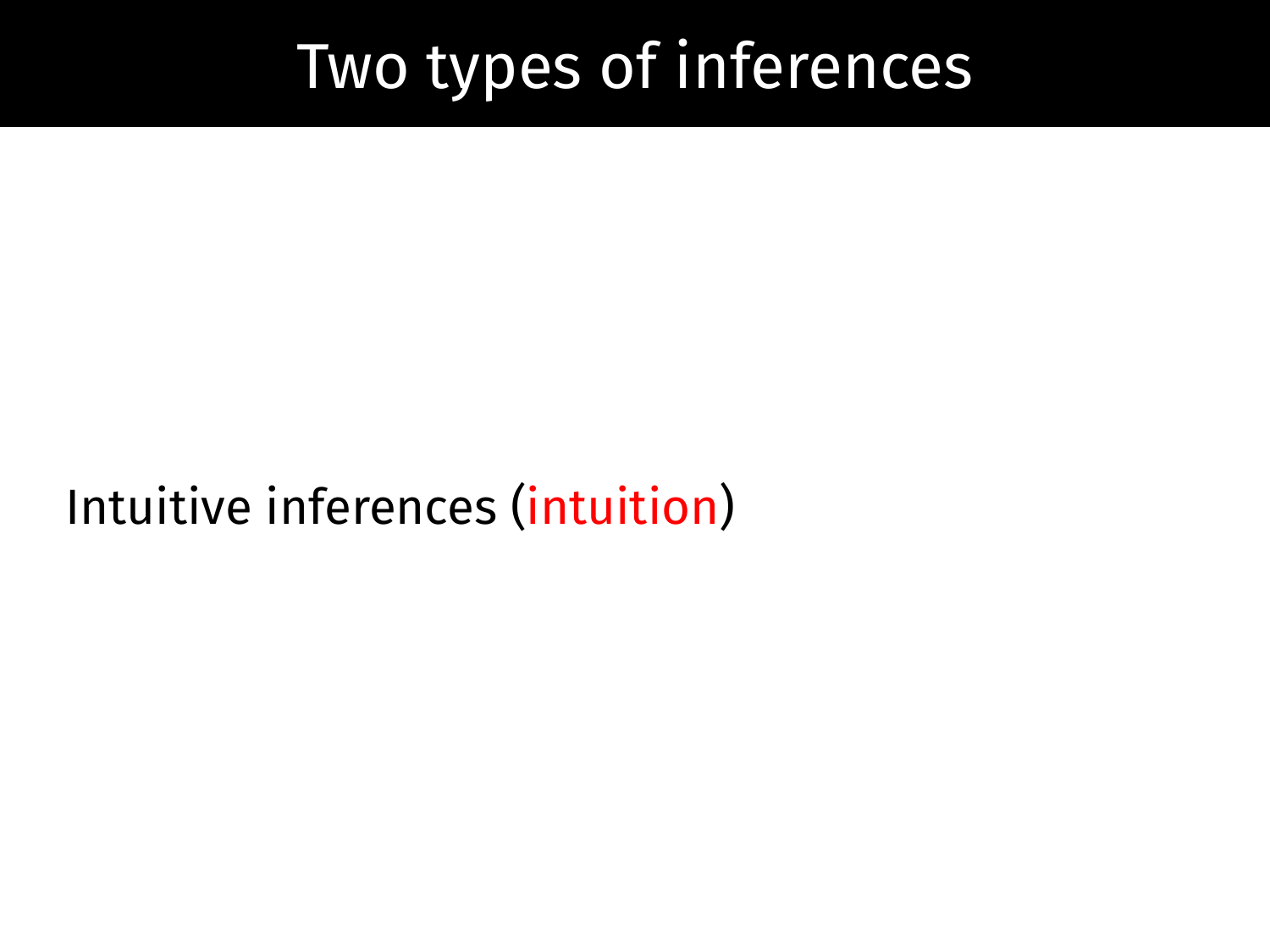

Two types of inferences
Intuitive inferences (intuition)